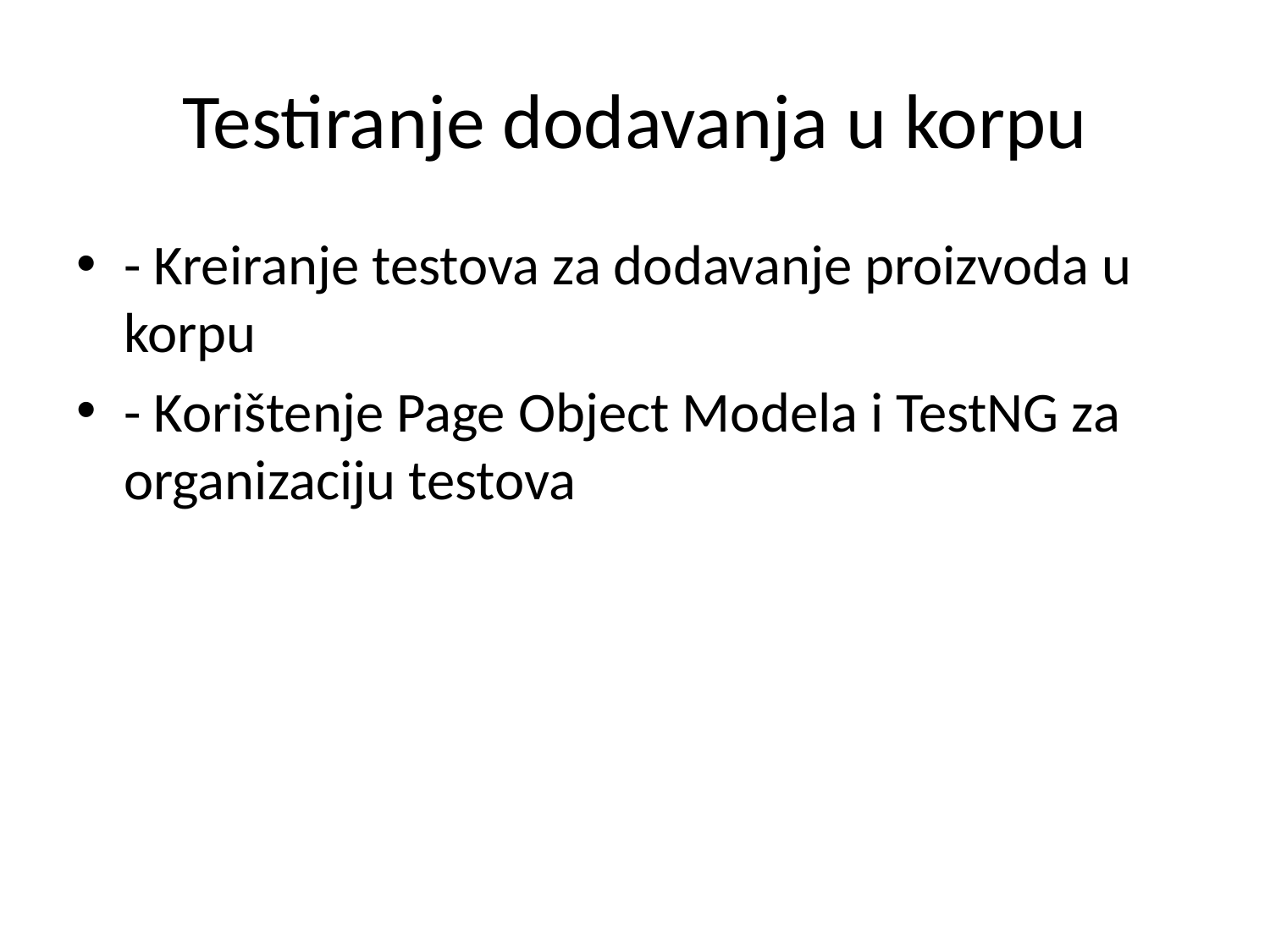

# Testiranje dodavanja u korpu
- Kreiranje testova za dodavanje proizvoda u korpu
- Korištenje Page Object Modela i TestNG za organizaciju testova